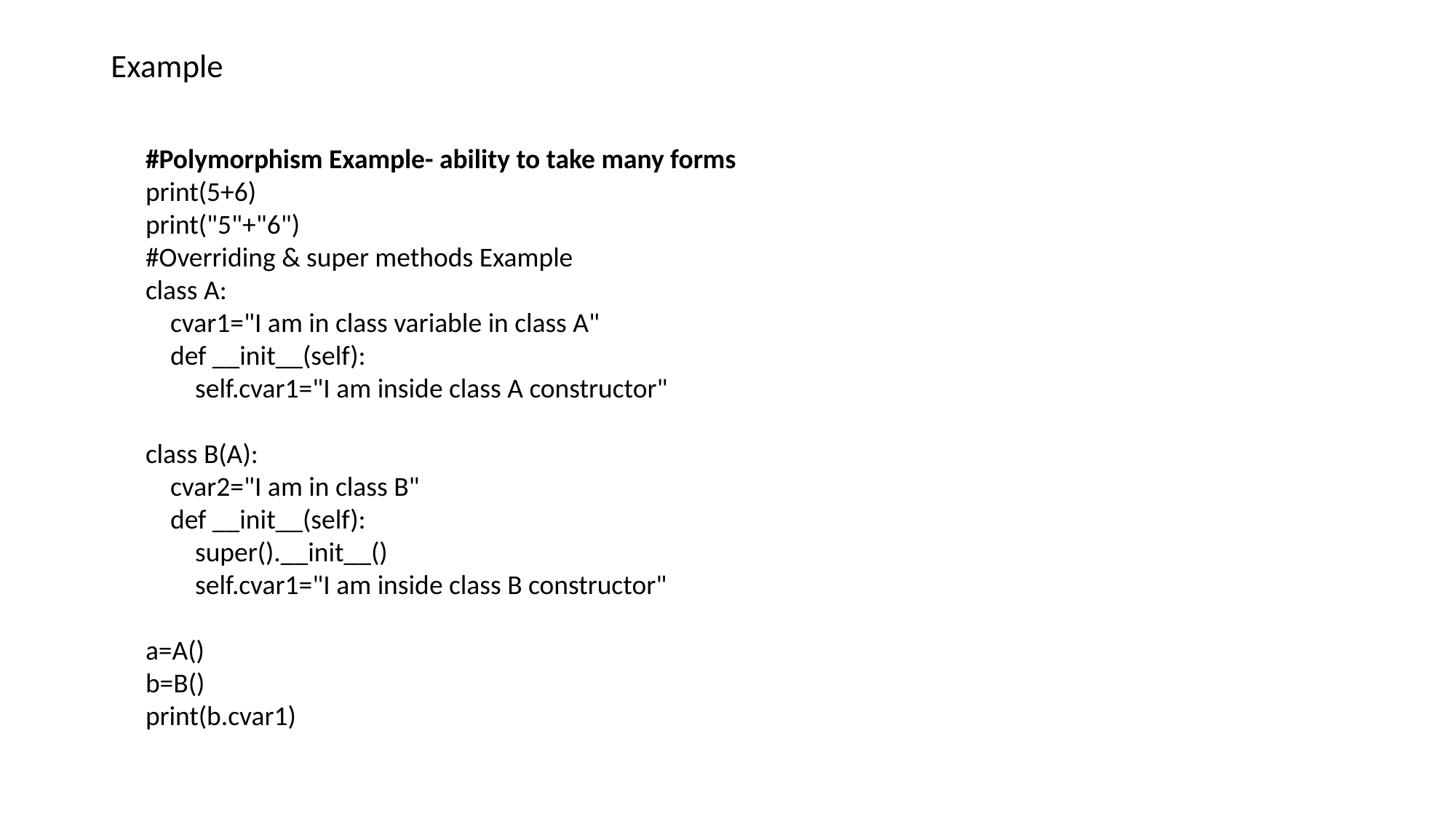

# Example
#Polymorphism Example- ability to take many forms
print(5+6)
print("5"+"6")
#Overriding & super methods Example
class A:
    cvar1="I am in class variable in class A"
    def __init__(self):
        self.cvar1="I am inside class A constructor"

class B(A):
    cvar2="I am in class B"
    def __init__(self):
        super().__init__()
        self.cvar1="I am inside class B constructor"

a=A()
b=B()
print(b.cvar1)